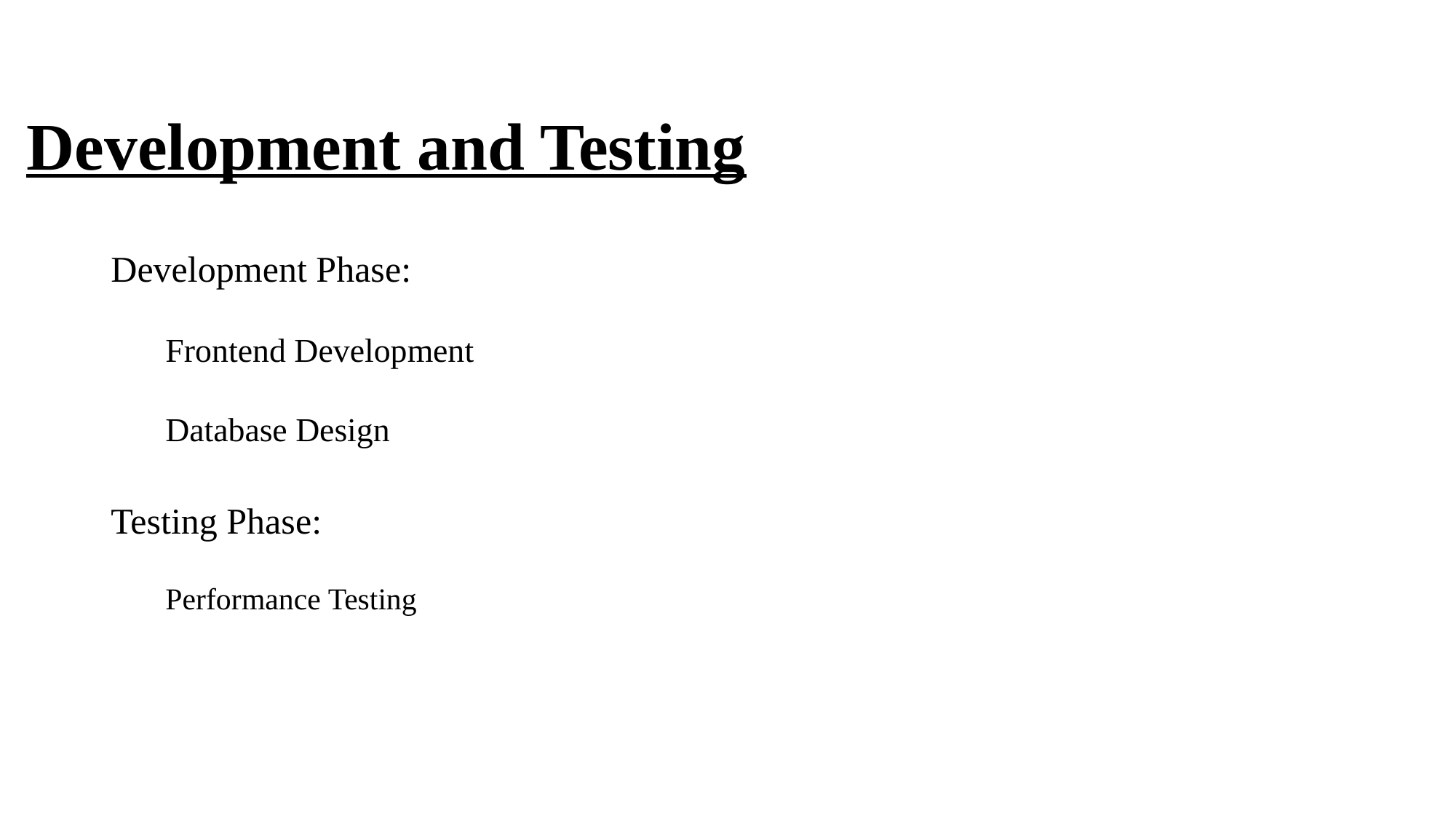

# Development and Testing
Development Phase:
Frontend Development
Database Design
Testing Phase:
Performance Testing